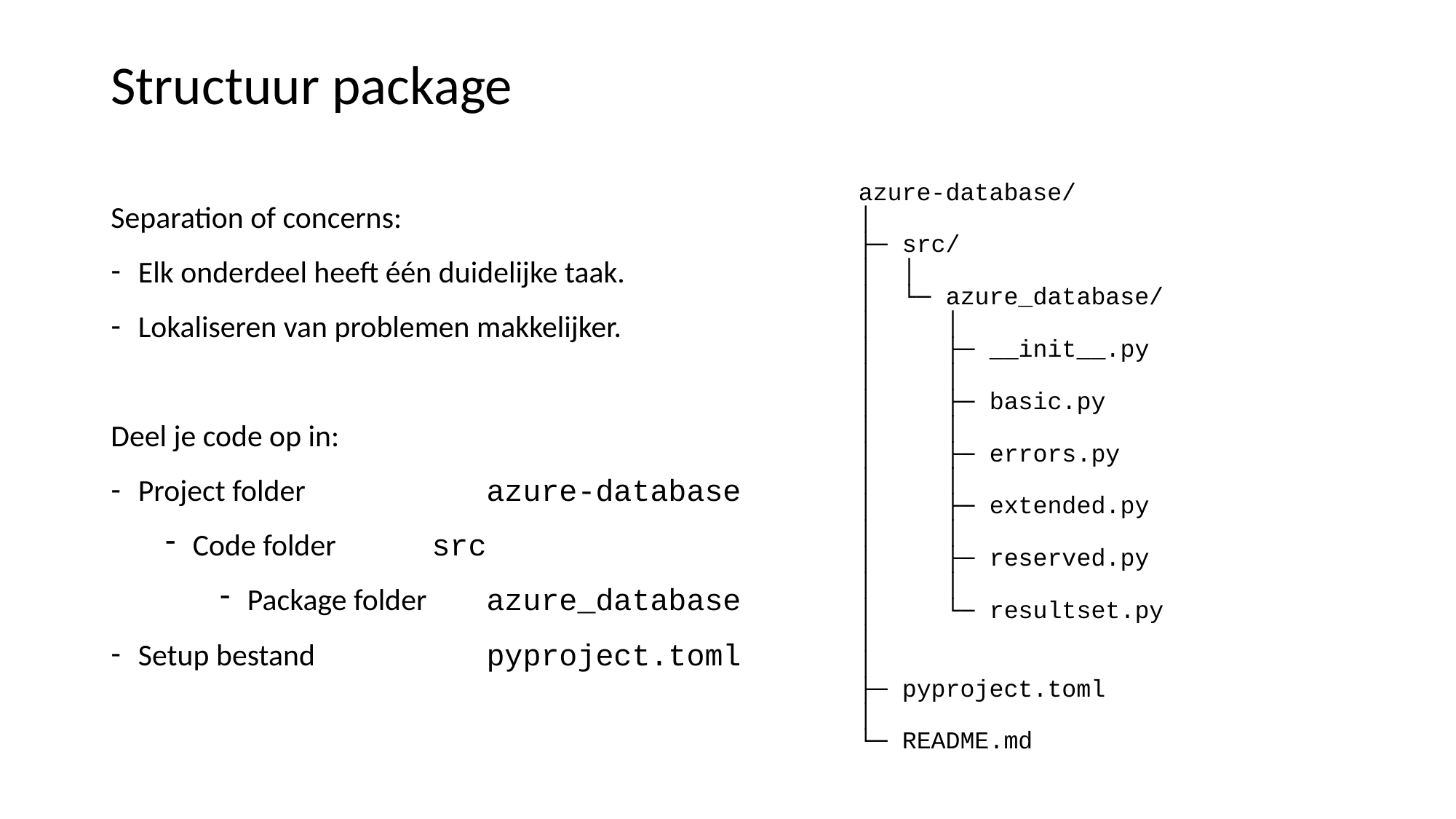

# Structuur package

Separation of concerns:
Elk onderdeel heeft één duidelijke taak.
Lokaliseren van problemen makkelijker.

Deel je code op in:
Project folder		   azure-database
Code folder	   src
Package folder	   azure_database
Setup bestand		   pyproject.toml
azure-database/
│
├─ src/
│  │
│  └─ azure_database/
│     │
│     ├─ __init__.py
│     │
│     ├─ basic.py
│     │
│     ├─ errors.py
│     │
│     ├─ extended.py
│     │
│     ├─ reserved.py
│     │
│     └─ resultset.py
│
│
├─ pyproject.toml
│
└─ README.md